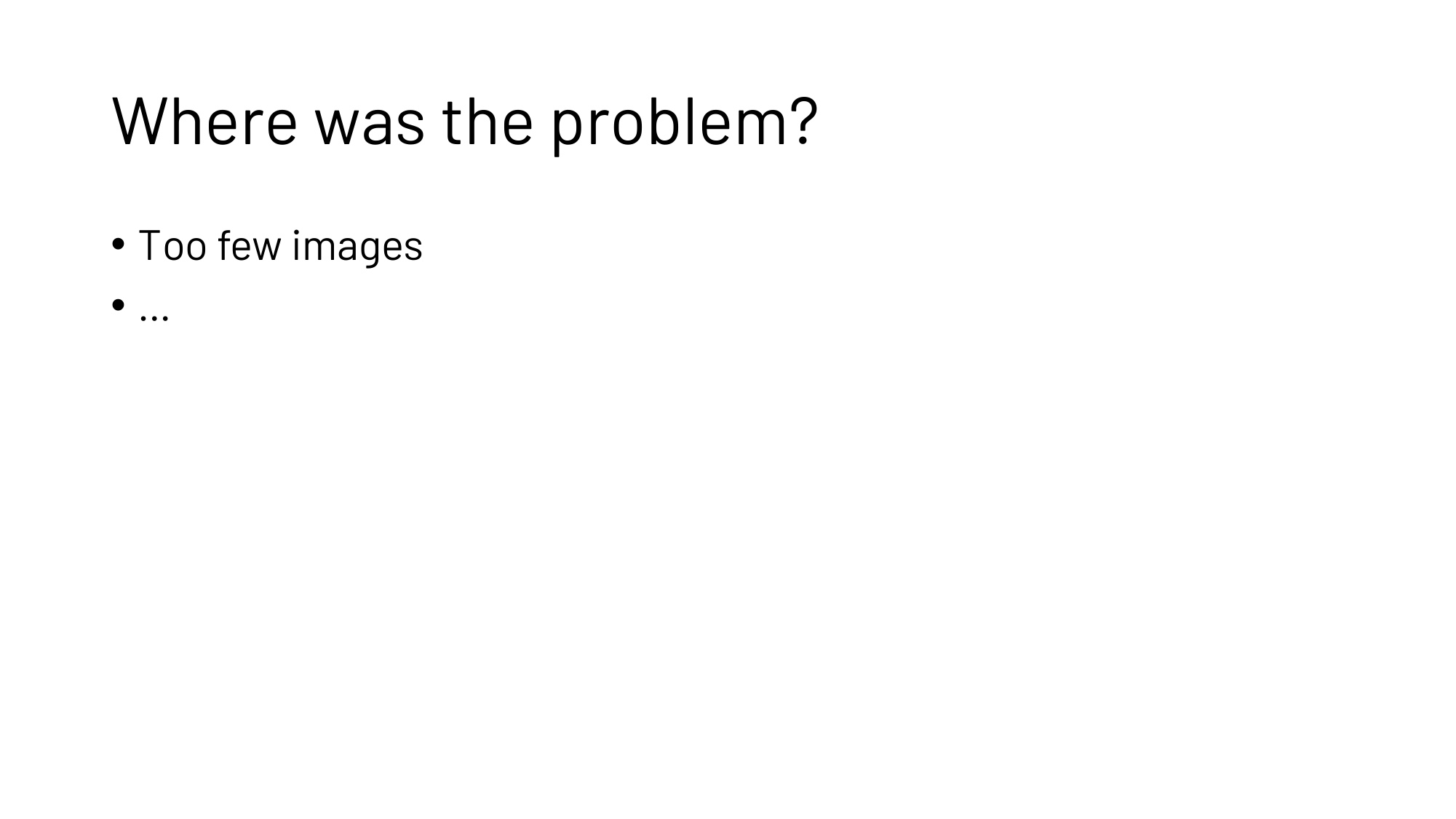

# Where was the problem?
Too few images
…